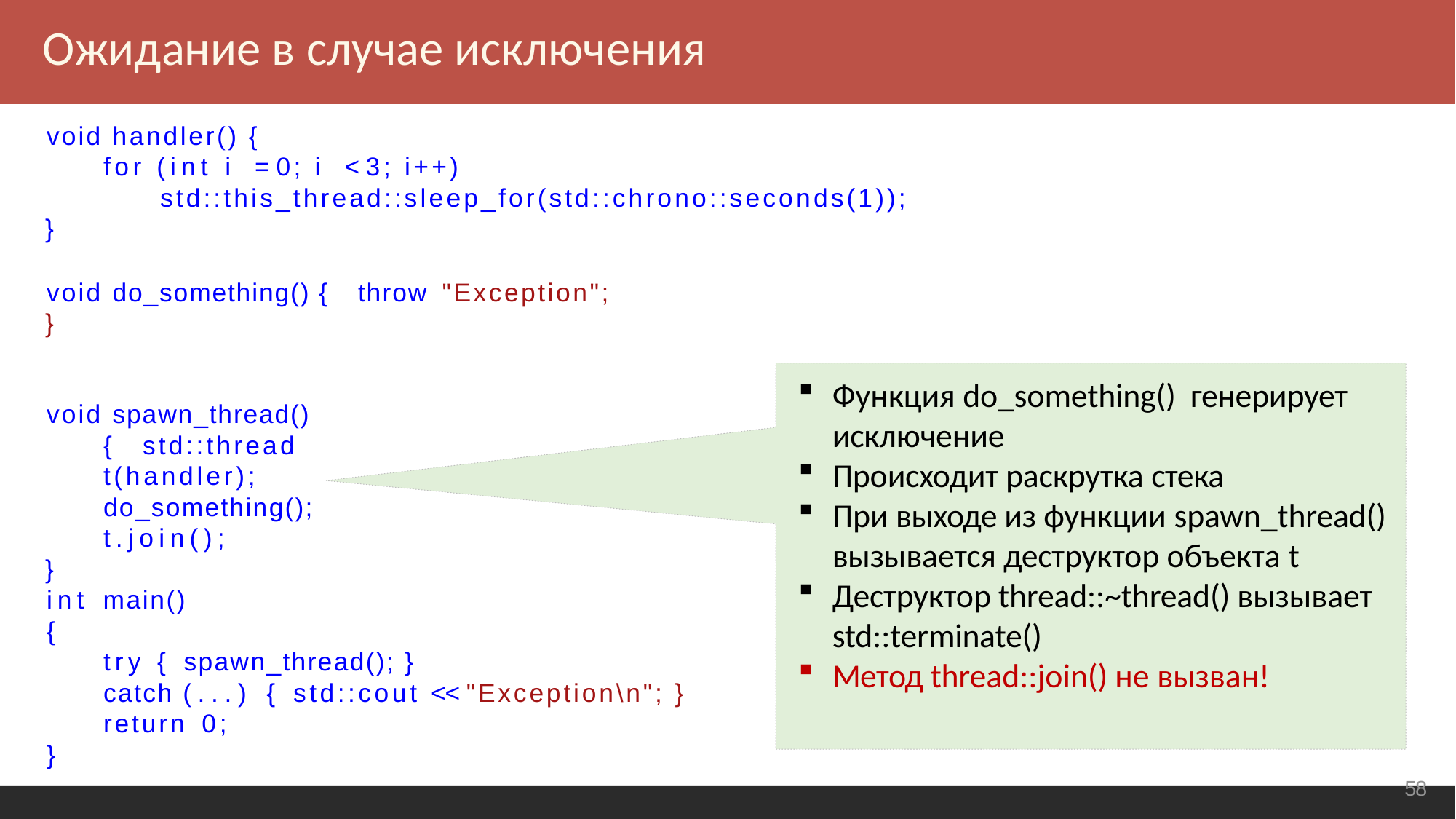

Ожидание в случае исключения
void handler() {
for (int i = 0; i < 3; i++)  std::this_thread::sleep_for(std::chrono::seconds(1));
}

void do_something() {  throw "Exception";
}

Функция do_something()  генерирует исключение
Происходит раскрутка стека
При выходе из функции spawn_thread()
вызывается деструктор объекта t
Деструктор thread::~thread() вызывает  std::terminate()
Метод thread::join() не вызван!
void spawn_thread() {  std::thread t(handler);  do_something();  t.join();
}
int main()
{
try { spawn_thread(); }
catch (...) { std::cout << "Exception\n"; }  return 0;
}
58